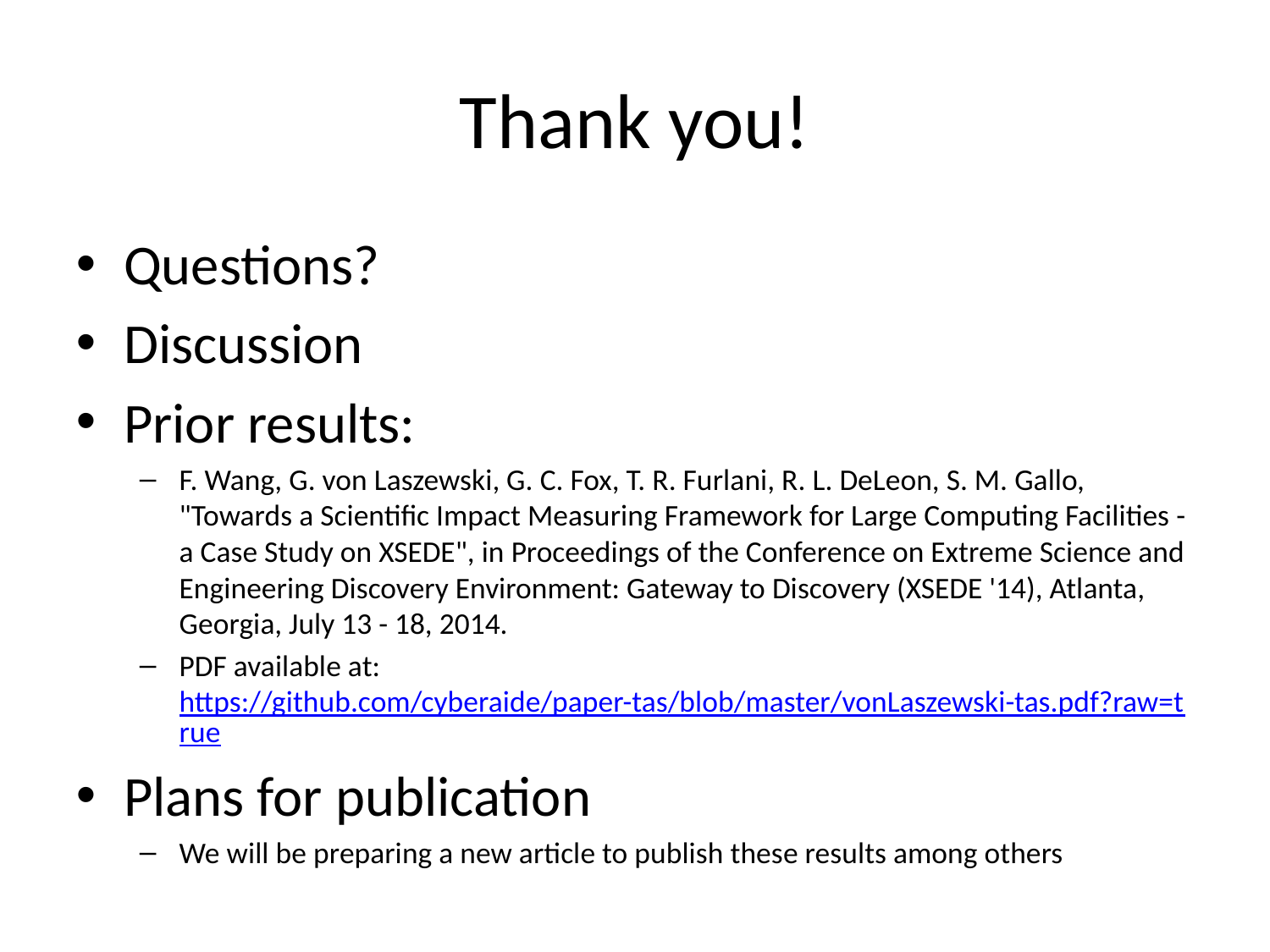

# Thank you!
Questions?
Discussion
Prior results:
F. Wang, G. von Laszewski, G. C. Fox, T. R. Furlani, R. L. DeLeon, S. M. Gallo, "Towards a Scientific Impact Measuring Framework for Large Computing Facilities - a Case Study on XSEDE", in Proceedings of the Conference on Extreme Science and Engineering Discovery Environment: Gateway to Discovery (XSEDE '14), Atlanta, Georgia, July 13 - 18, 2014.
PDF available at: https://github.com/cyberaide/paper-tas/blob/master/vonLaszewski-tas.pdf?raw=true
Plans for publication
We will be preparing a new article to publish these results among others